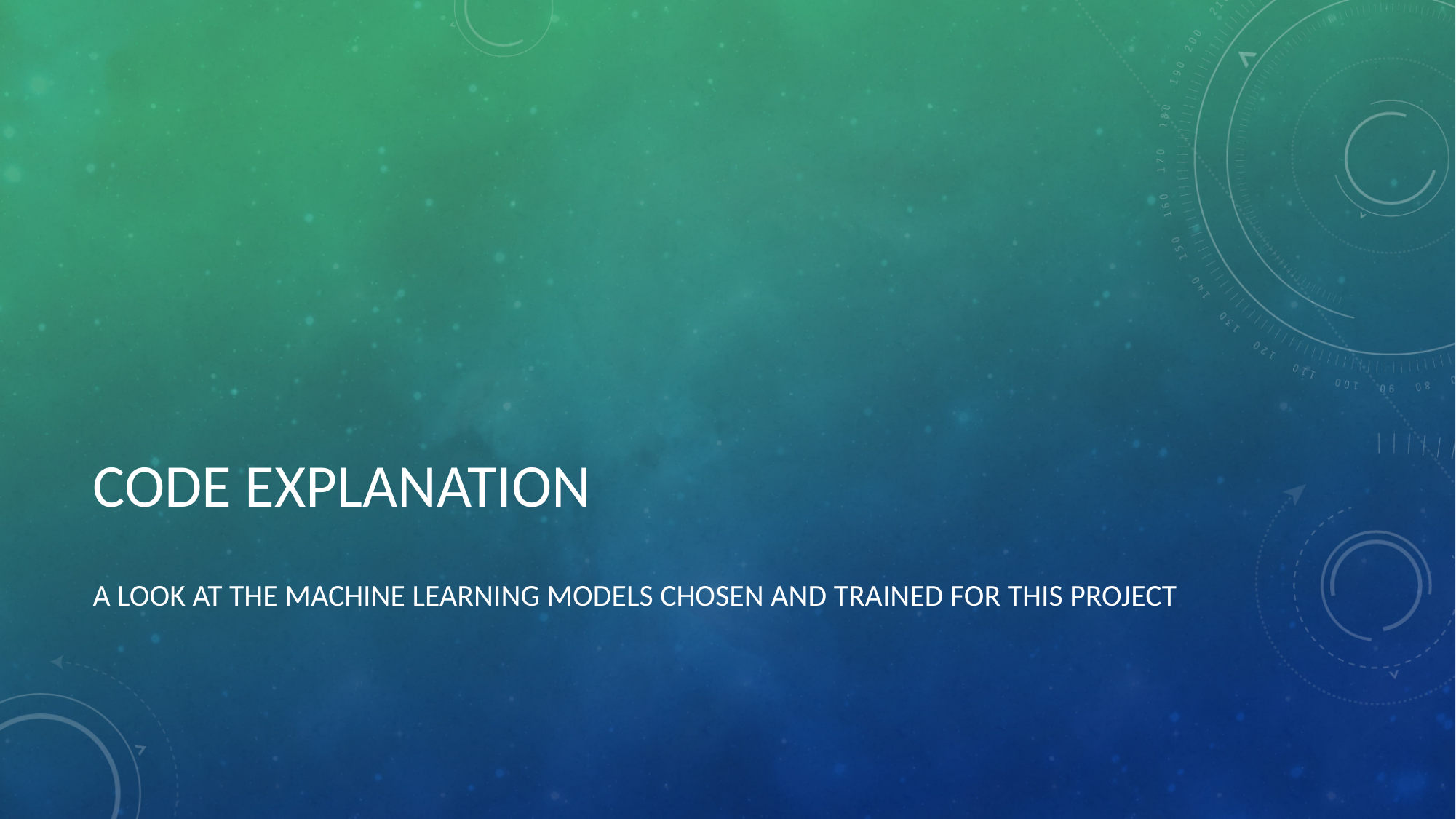

# Code Explanation
A look at the machine learning models chosen and trained for this project